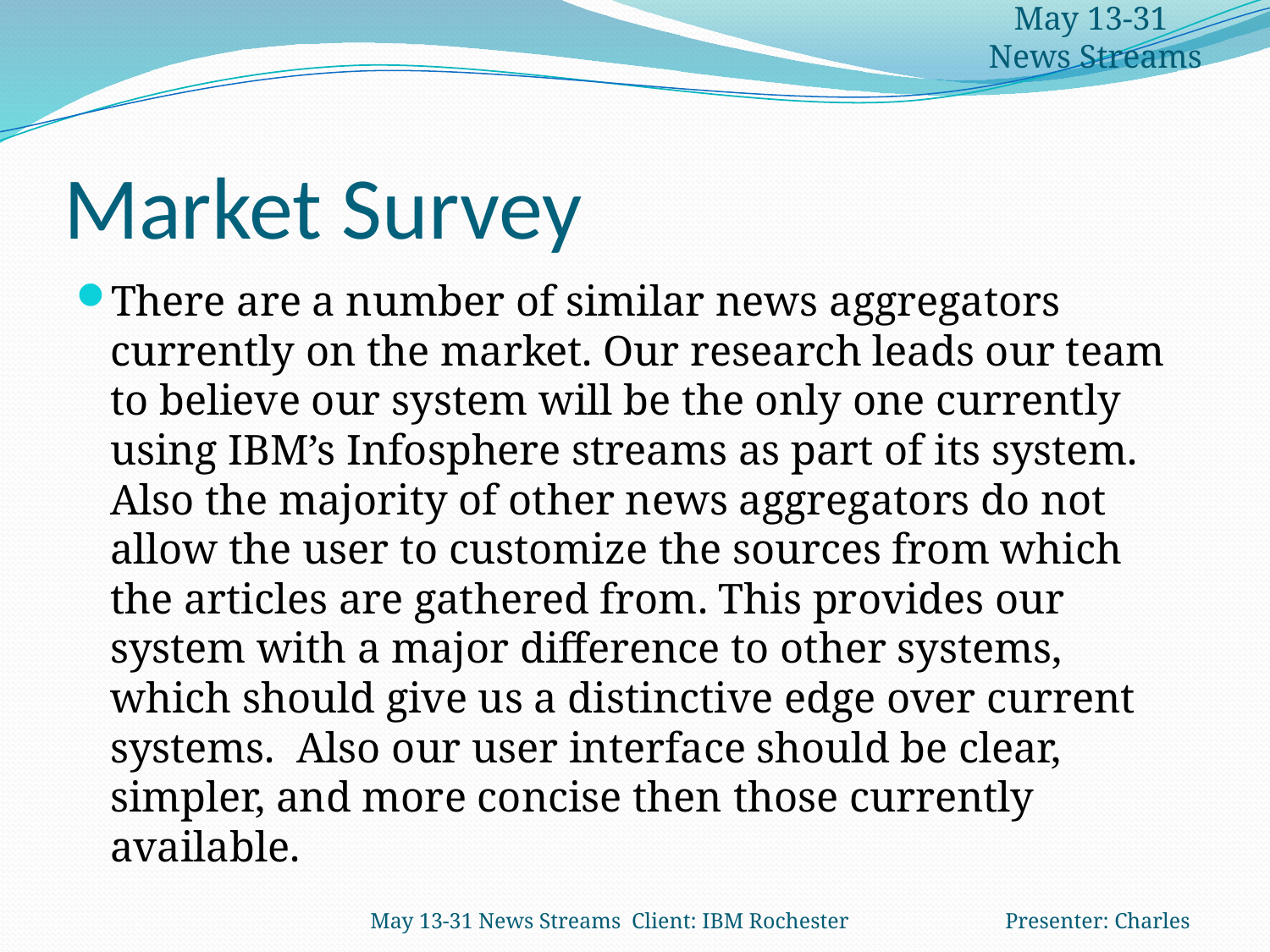

May 13-31
News Streams
# Market Survey
There are a number of similar news aggregators currently on the market. Our research leads our team to believe our system will be the only one currently using IBM’s Infosphere streams as part of its system. Also the majority of other news aggregators do not allow the user to customize the sources from which the articles are gathered from. This provides our system with a major difference to other systems, which should give us a distinctive edge over current systems.  Also our user interface should be clear, simpler, and more concise then those currently available.
May 13-31 News Streams  Client: IBM Rochester 		Presenter: Charles